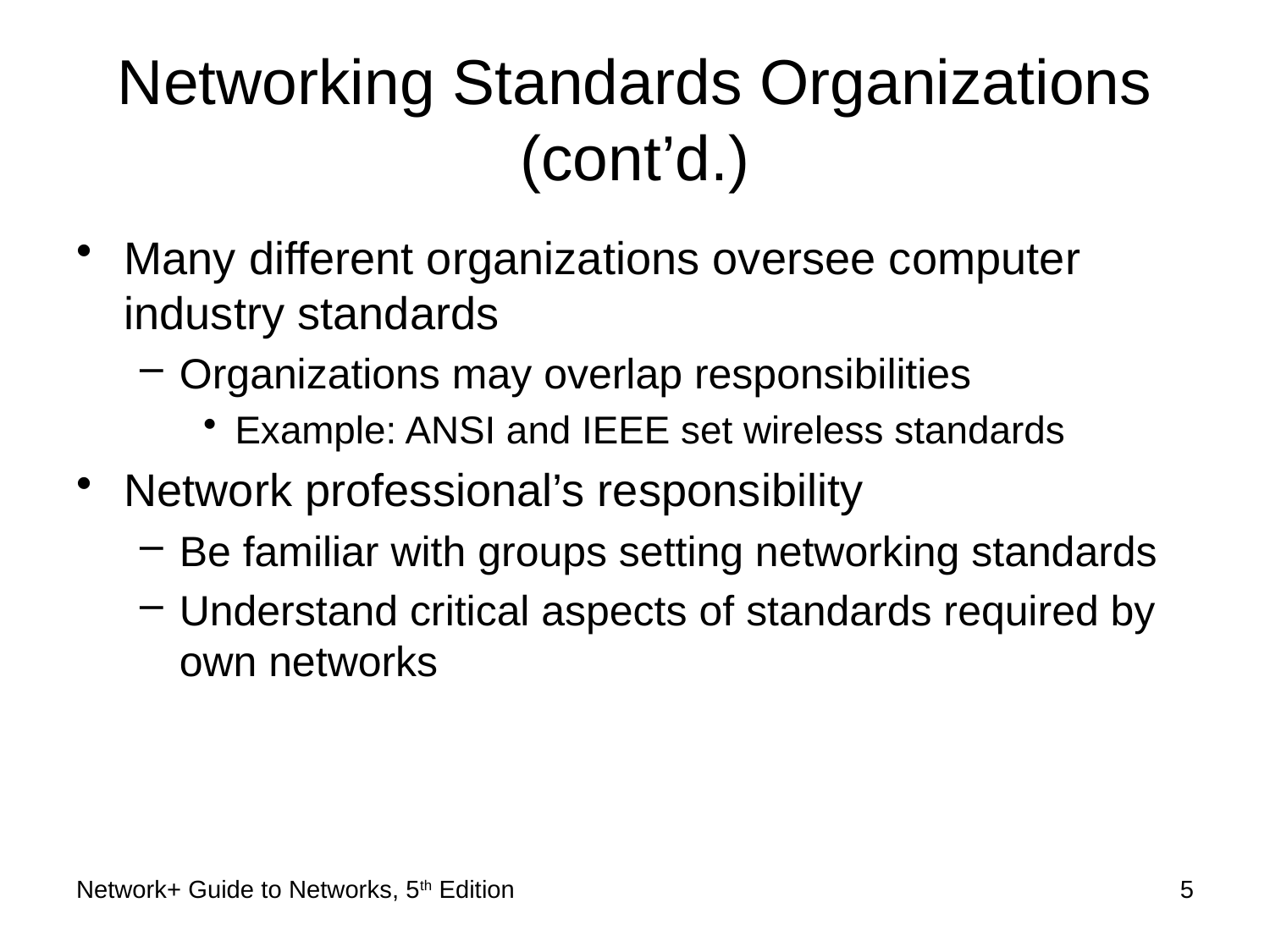

# Networking Standards Organizations (cont’d.)
Many different organizations oversee computer industry standards
Organizations may overlap responsibilities
Example: ANSI and IEEE set wireless standards
Network professional’s responsibility
Be familiar with groups setting networking standards
Understand critical aspects of standards required by own networks
Network+ Guide to Networks, 5th Edition
5